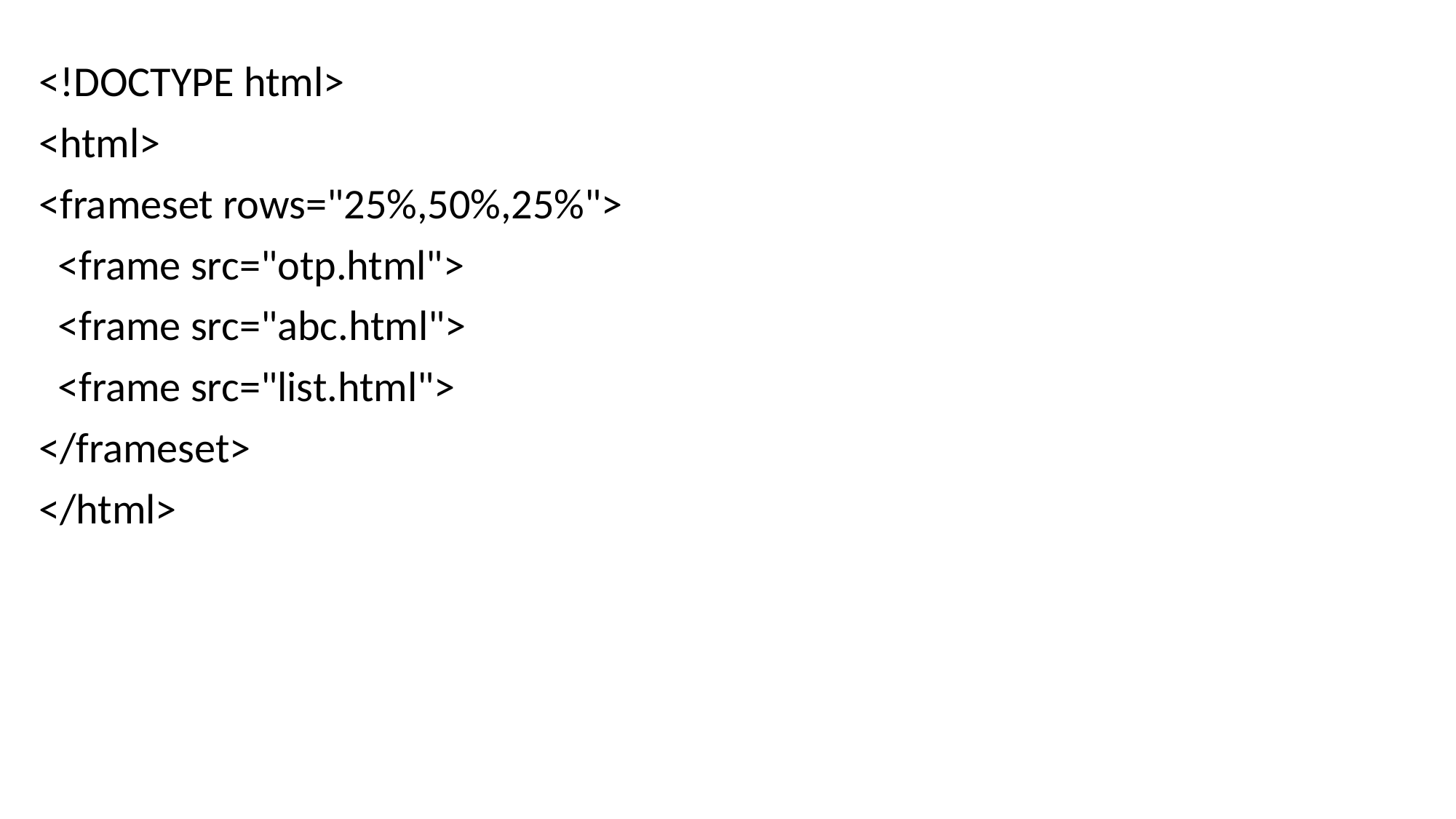

<!DOCTYPE html>
<html>
<frameset rows="25%,50%,25%">
  <frame src="otp.html">
  <frame src="abc.html">
  <frame src="list.html">
</frameset>
</html>